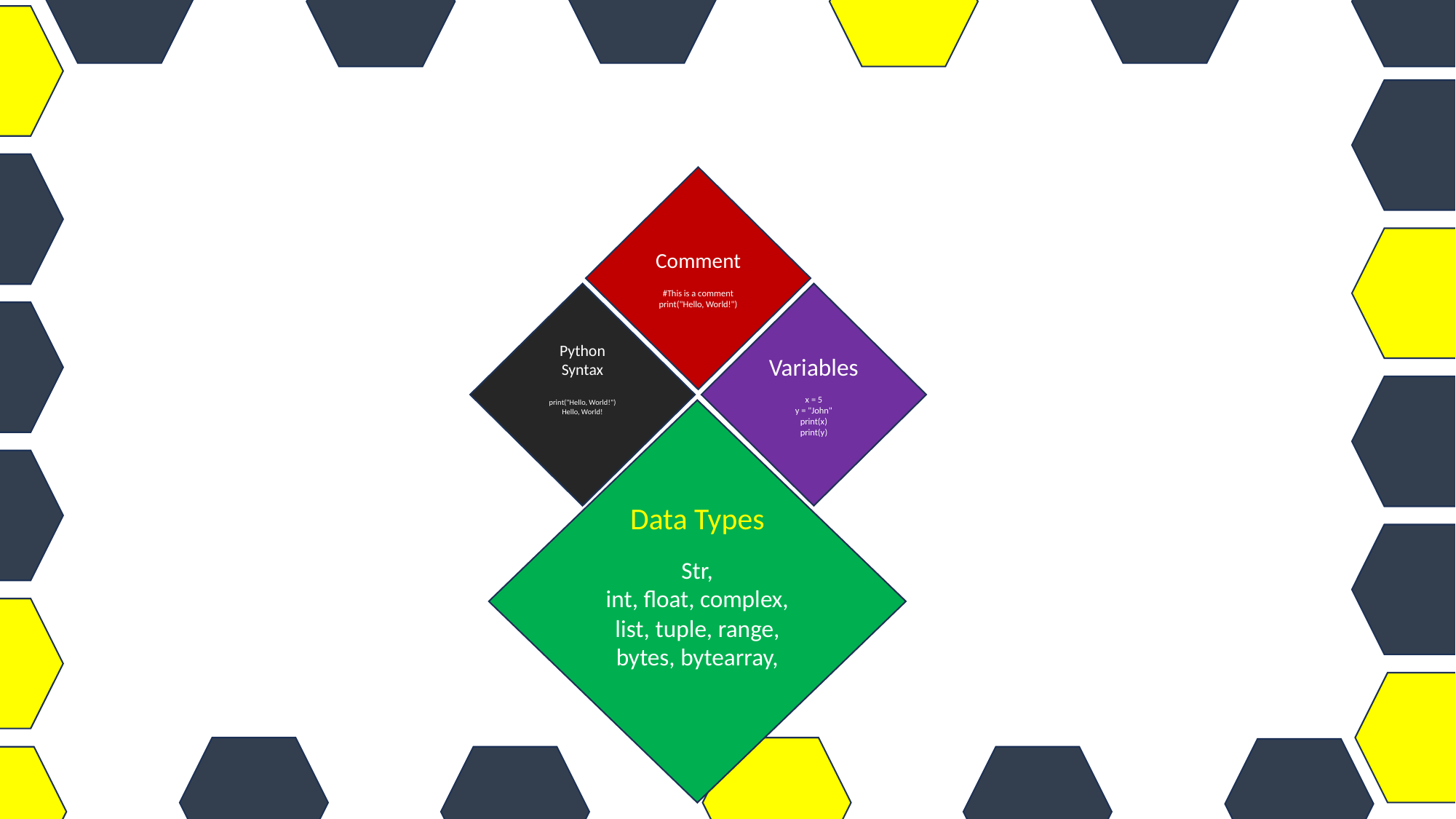

Comment

#This is a comment
print("Hello, World!")

Python Syntax

print("Hello, World!")
Hello, World!

Variables

x = 5
y = "John"
print(x)
print(y)

Data Types

Str, int, float, complex, list, tuple, range, bytes, bytearray,